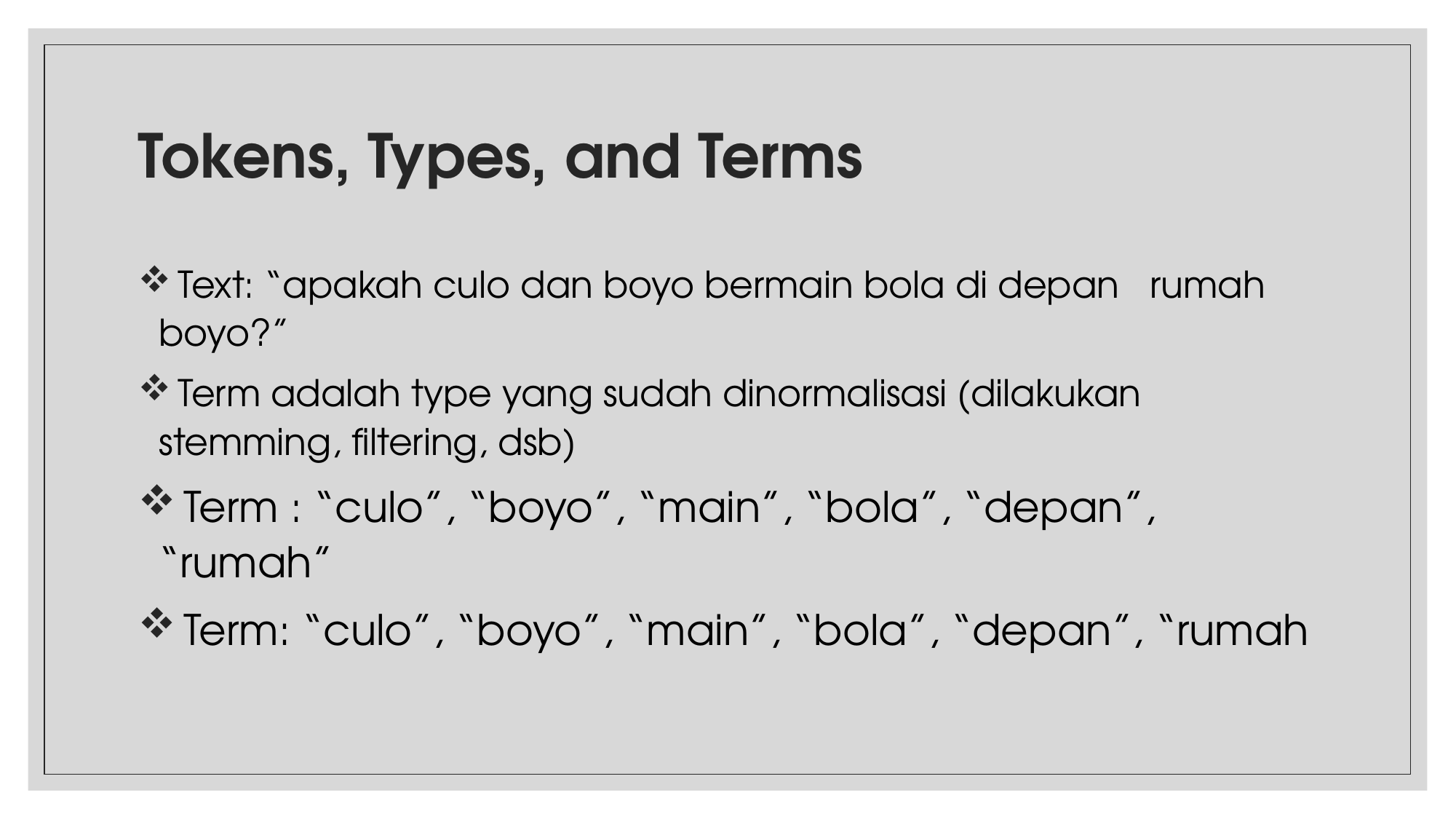

# Tokens, Types, and Terms
 Text: “apakah culo dan boyo bermain bola di depan   rumah boyo?”
 Term adalah type yang sudah dinormalisasi (dilakukan stemming, filtering, dsb)
 Term : “culo”, “boyo”, “main”, “bola”, “depan”, “rumah”
 Term: “culo”, “boyo”, “main”, “bola”, “depan”, “rumah